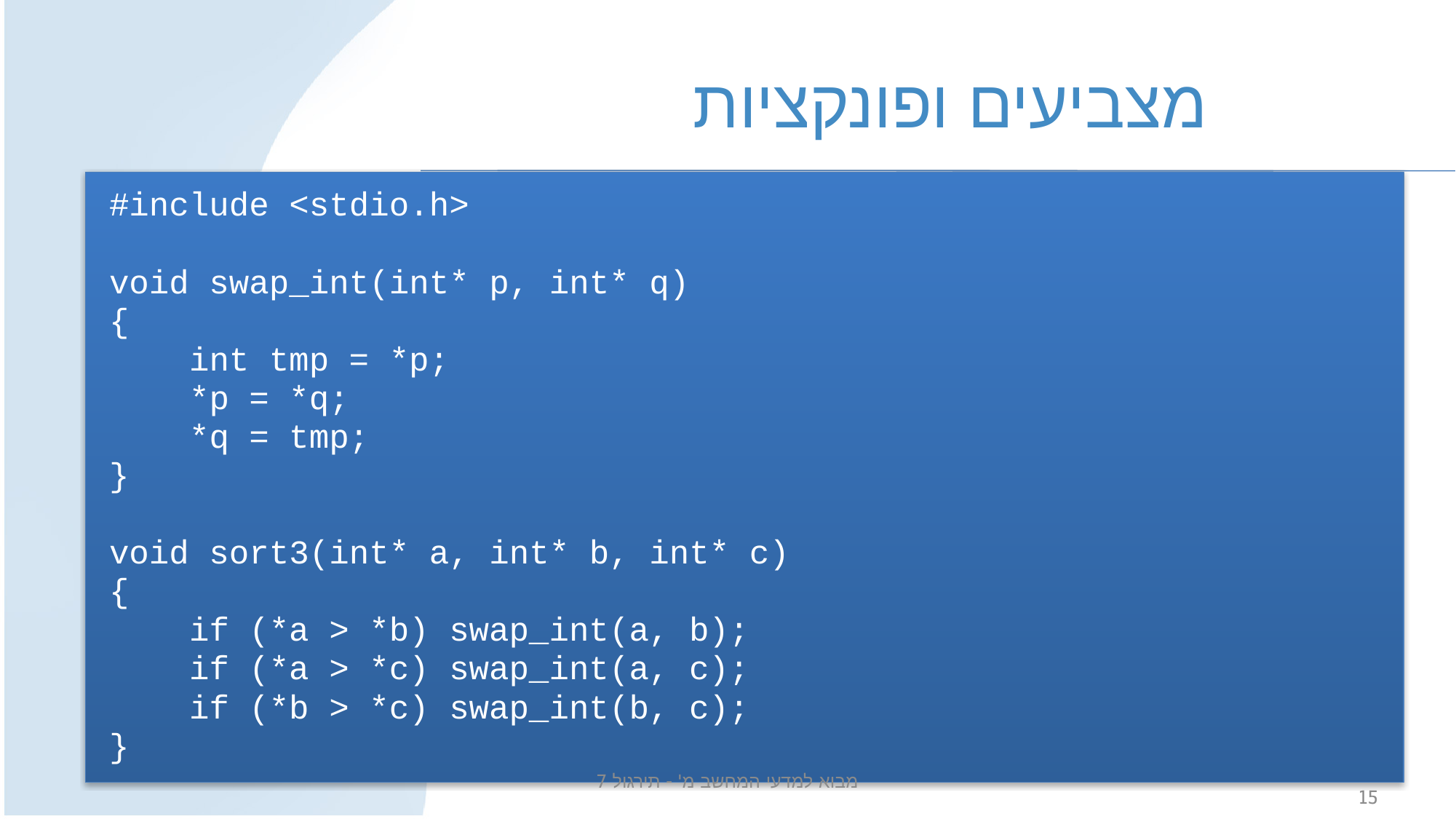

# מצביעים ופונקציות
#include <stdio.h>

void swap_int(int* p, int* q)
{
    int tmp = *p;
    *p = *q;
    *q = tmp;
}

void sort3(int* a, int* b, int* c)
{
    if (*a > *b) swap_int(a, b);
    if (*a > *c) swap_int(a, c);
    if (*b > *c) swap_int(b, c);
}

מבוא למדעי המחשב מ' - תירגול 7
15